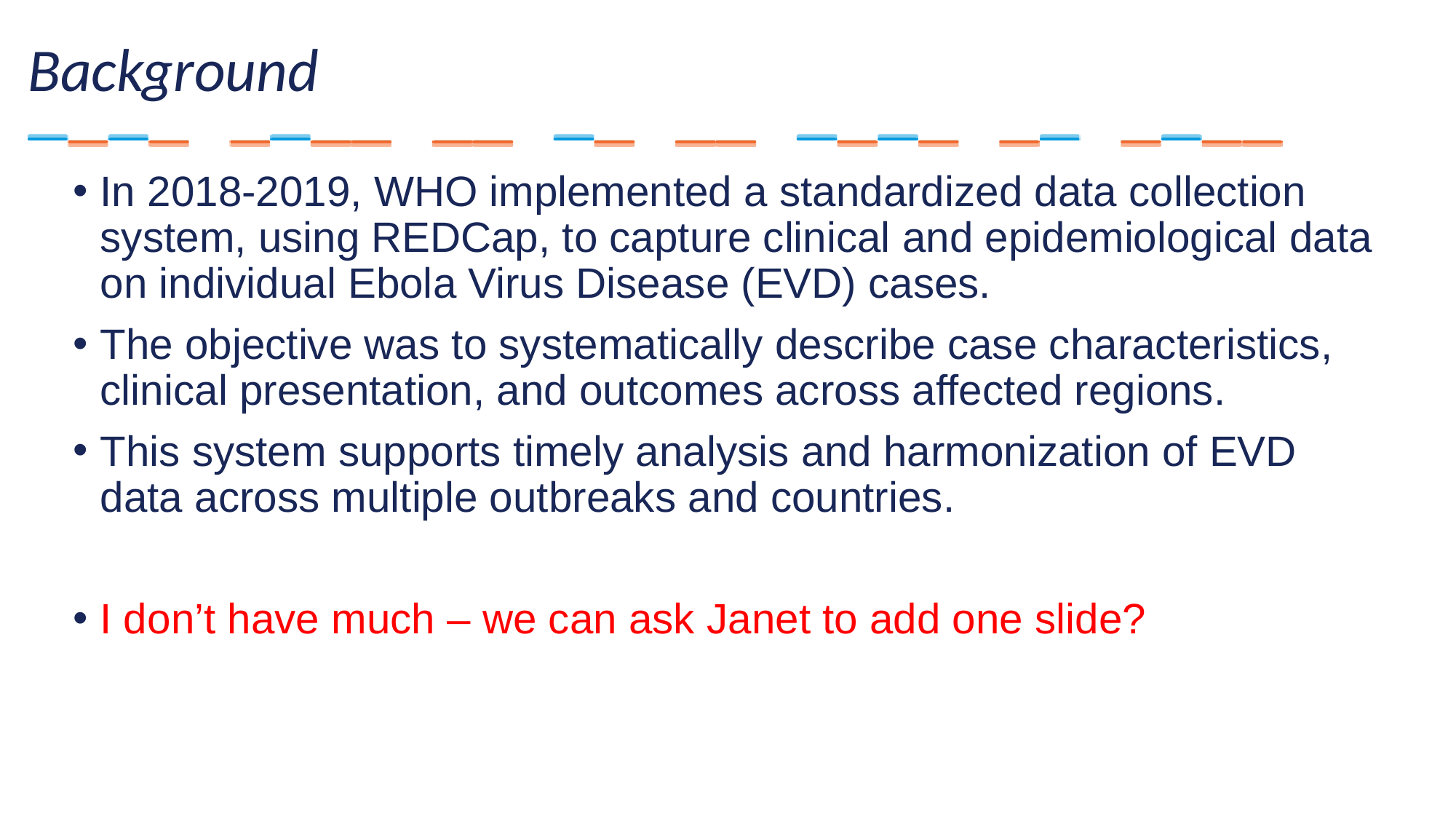

# Background
In 2018-2019, WHO implemented a standardized data collection system, using REDCap, to capture clinical and epidemiological data on individual Ebola Virus Disease (EVD) cases.
The objective was to systematically describe case characteristics, clinical presentation, and outcomes across affected regions.
This system supports timely analysis and harmonization of EVD data across multiple outbreaks and countries.

I don’t have much – we can ask Janet to add one slide?